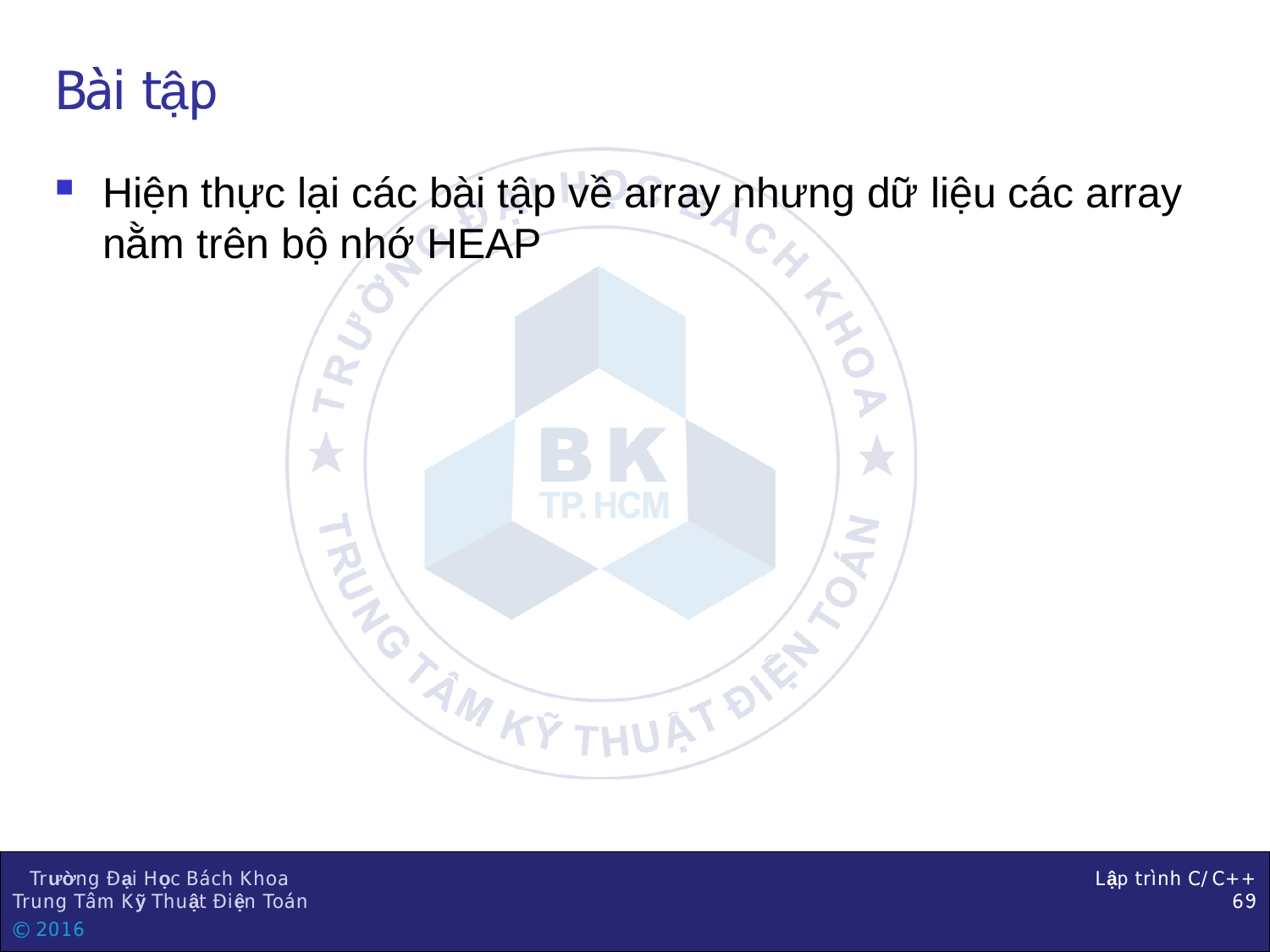

# Bài tập
Hiện thực lại các bài tập về array nhưng dữ liệu các array nằm trên bộ nhớ HEAP